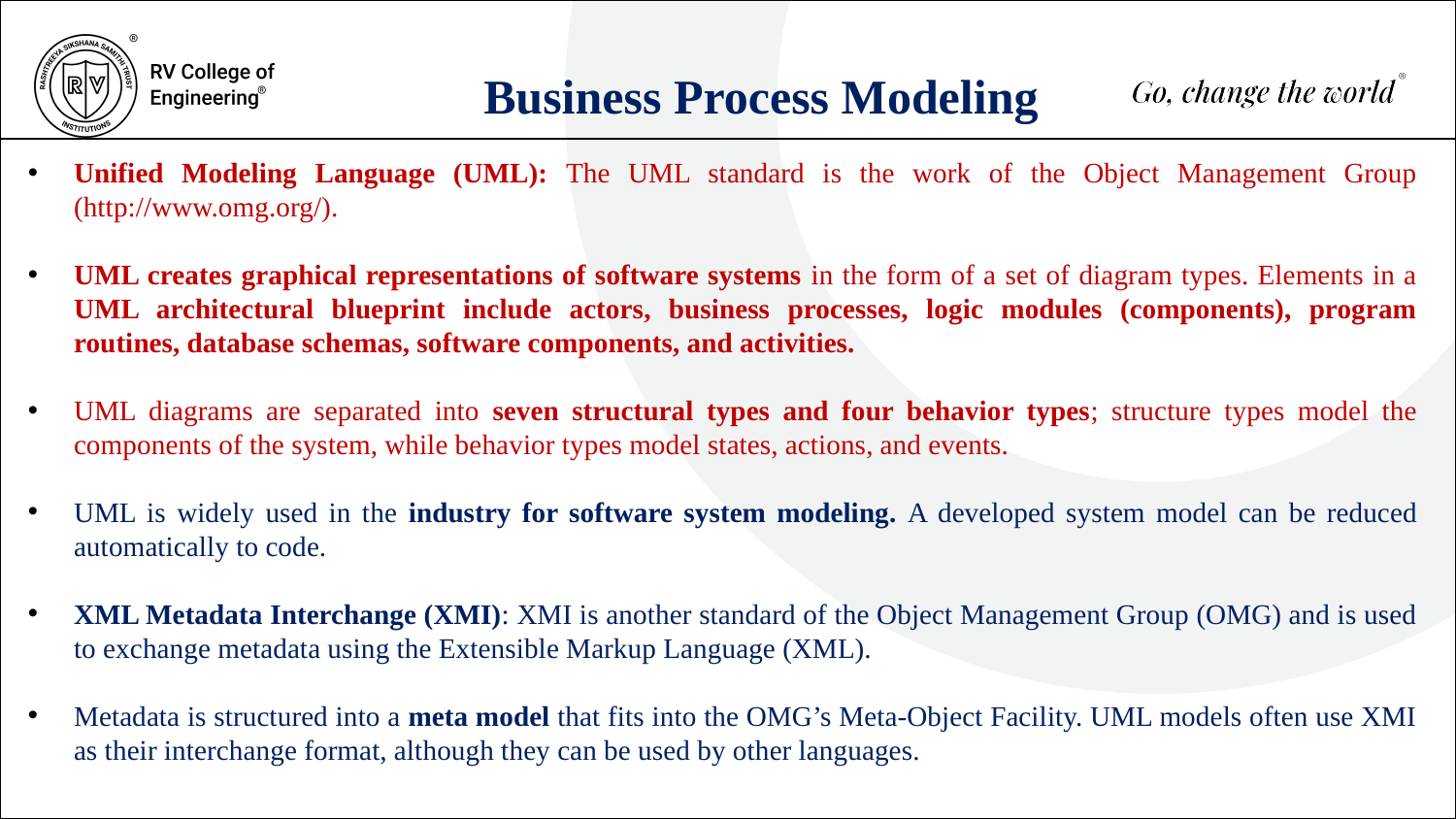

Business Process Modeling
Unified Modeling Language (UML): The UML standard is the work of the Object Management Group (http://www.omg.org/).

UML creates graphical representations of software systems in the form of a set of diagram types. Elements in a UML architectural blueprint include actors, business processes, logic modules (components), program routines, database schemas, software components, and activities.

UML diagrams are separated into seven structural types and four behavior types; structure types model the components of the system, while behavior types model states, actions, and events.

UML is widely used in the industry for software system modeling. A developed system model can be reduced automatically to code.

XML Metadata Interchange (XMI): XMI is another standard of the Object Management Group (OMG) and is used to exchange metadata using the Extensible Markup Language (XML).

Metadata is structured into a meta model that fits into the OMG’s Meta-Object Facility. UML models often use XMI as their interchange format, although they can be used by other languages.